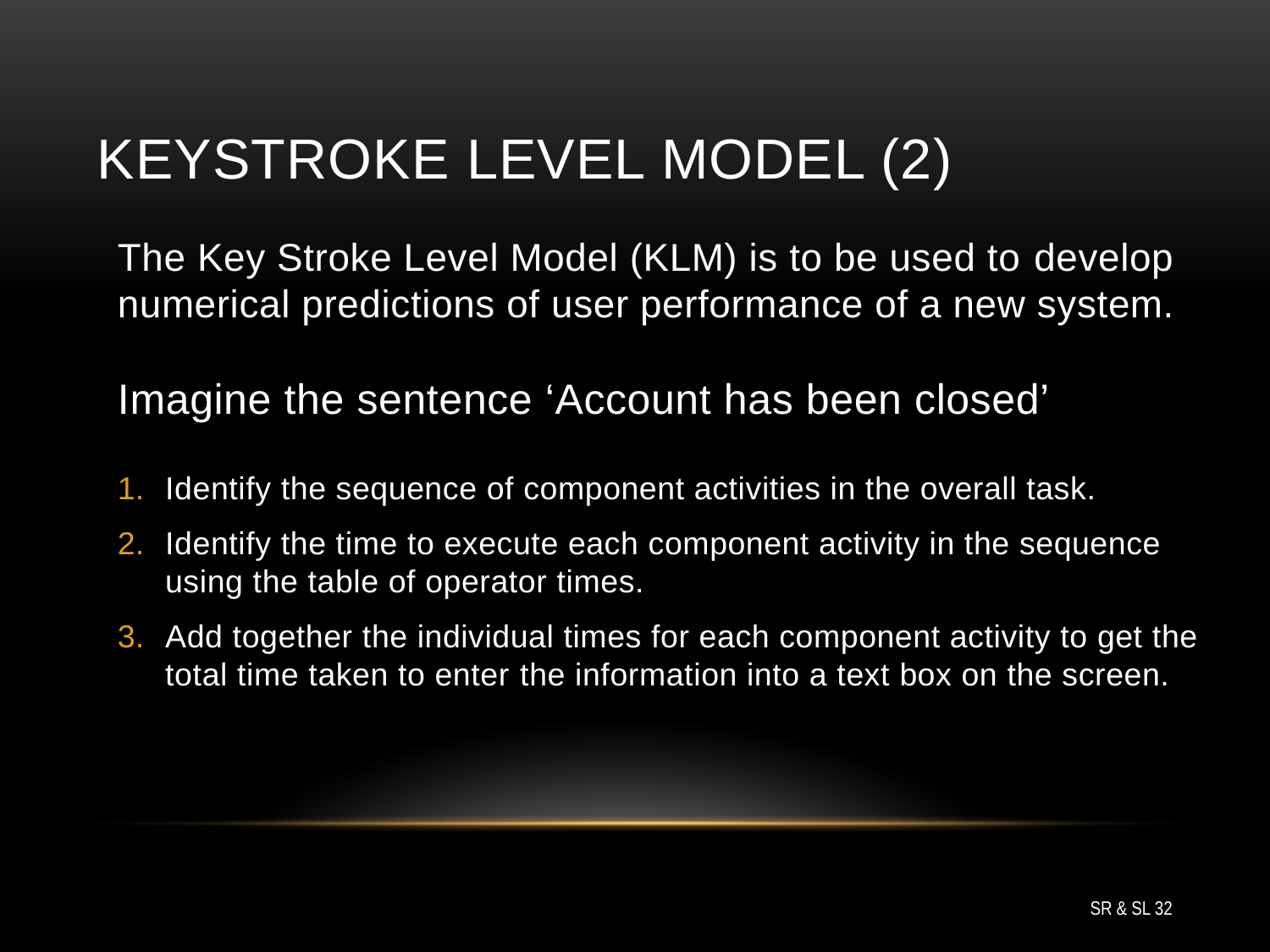

# Keystroke Level Model (2)
The Key Stroke Level Model (KLM) is to be used to develop numerical predictions of user performance of a new system.

Imagine the sentence ‘Account has been closed’

Identify the sequence of component activities in the overall task.
Identify the time to execute each component activity in the sequence using the table of operator times.
Add together the individual times for each component activity to get the total time taken to enter the information into a text box on the screen.
SR & SL 32